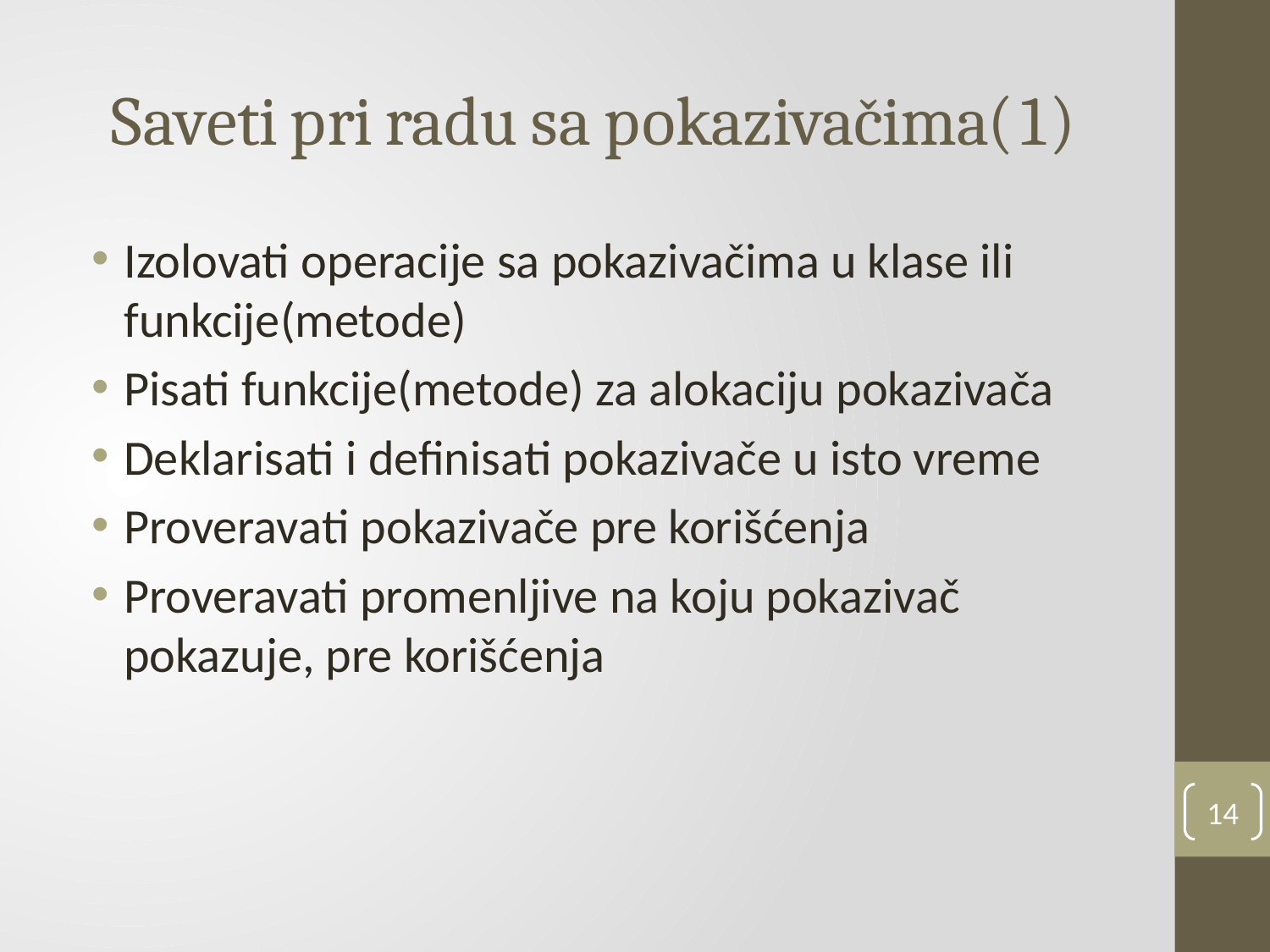

# Saveti pri radu sa pokazivačima(1)
Izolovati operacije sa pokazivačima u klase ili funkcije(metode)
Pisati funkcije(metode) za alokaciju pokazivača
Deklarisati i definisati pokazivače u isto vreme
Proveravati pokazivače pre korišćenja
Proveravati promenljive na koju pokazivač pokazuje, pre korišćenja
14